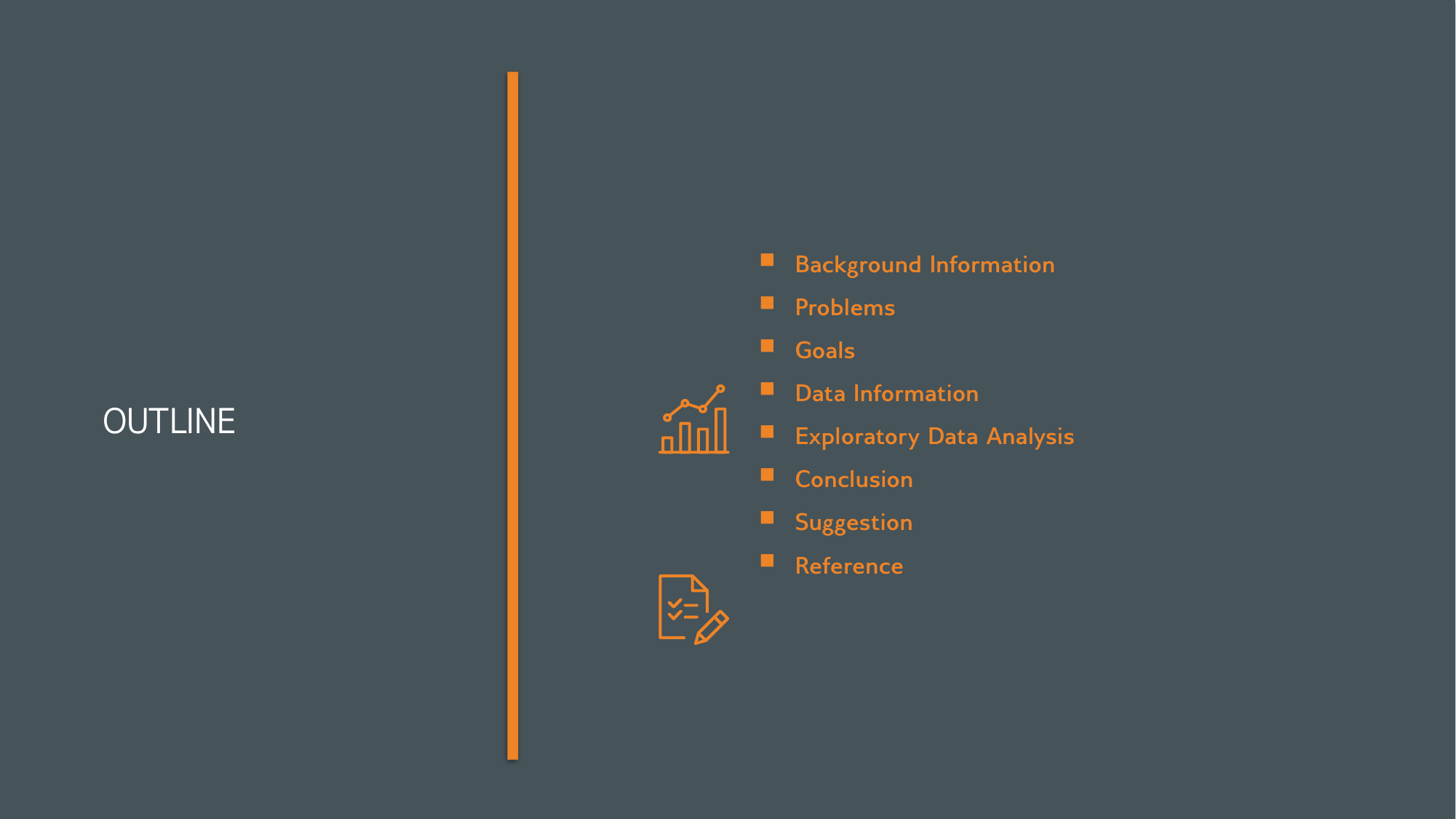

Background Information
Problems
Goals
Data Information
Exploratory Data Analysis
Conclusion
Suggestion
Reference
# Outline